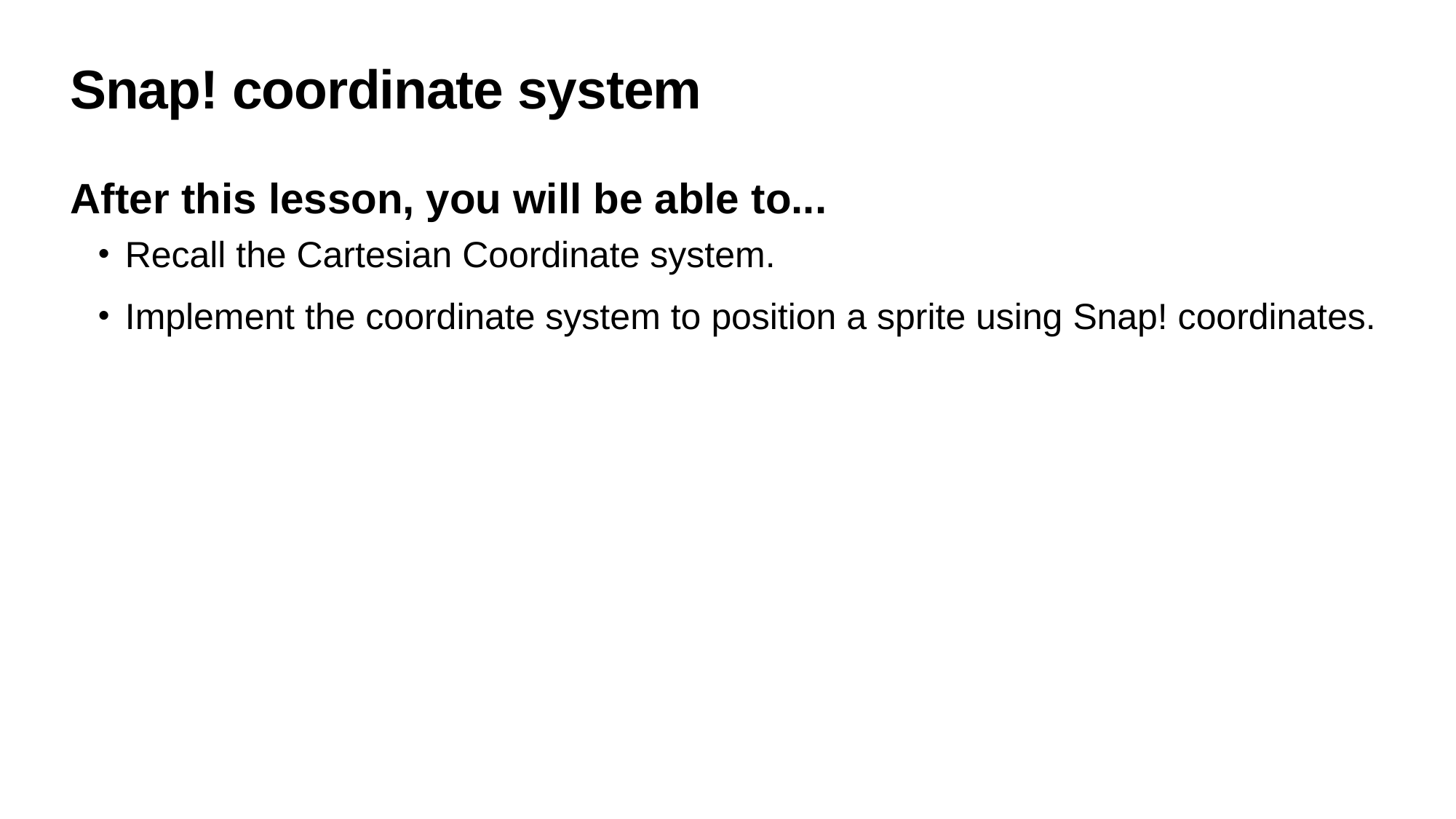

# Snap! coordinate system
After this lesson, you will be able to...
Recall the Cartesian Coordinate system.
Implement the coordinate system to position a sprite using Snap! coordinates.